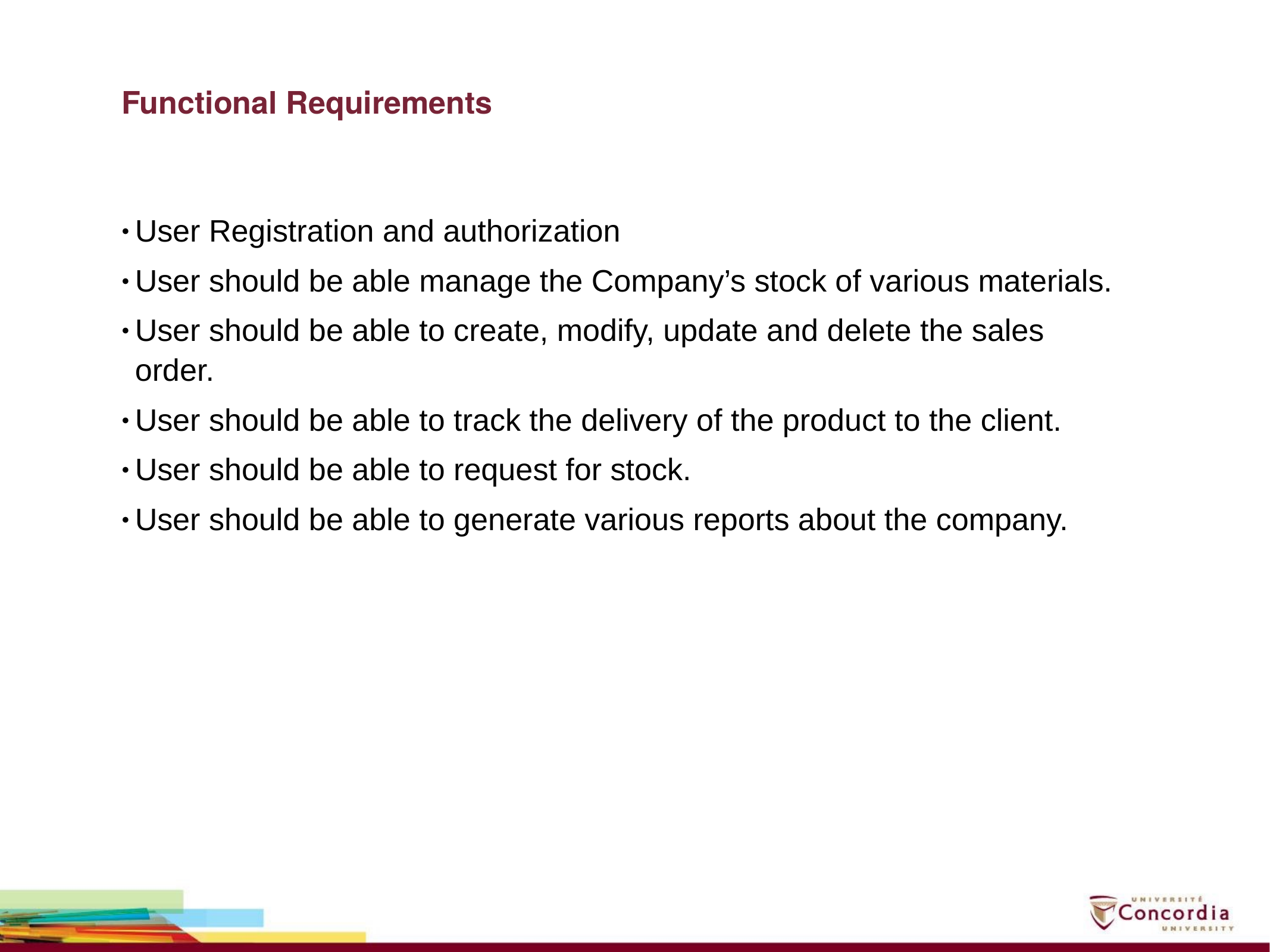

# Functional Requirements
User Registration and authorization
User should be able manage the Company’s stock of various materials.
User should be able to create, modify, update and delete the sales order.
User should be able to track the delivery of the product to the client.
User should be able to request for stock.
User should be able to generate various reports about the company.